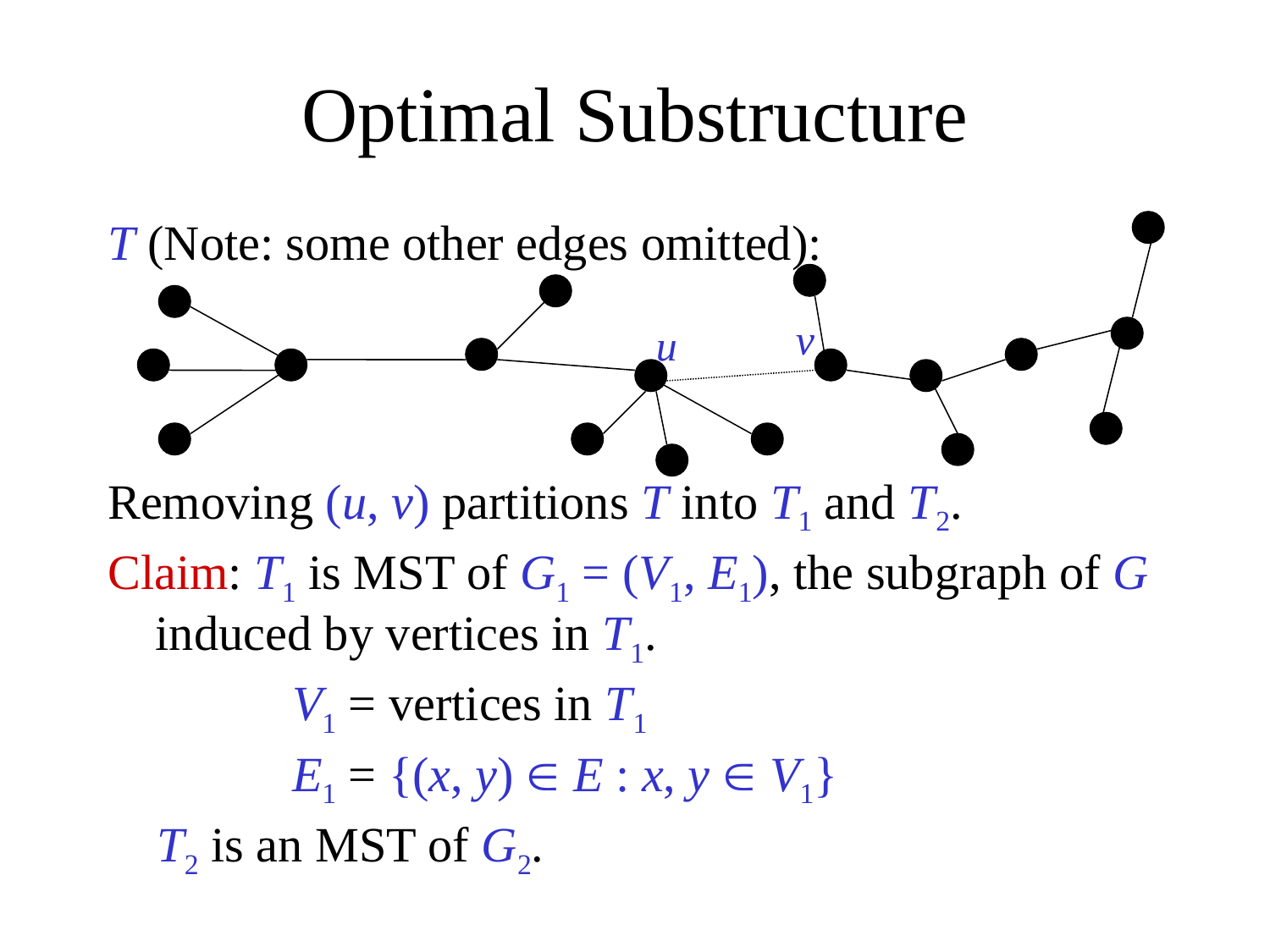

# Optimal Substructure
T (Note: some other edges omitted):

Removing (u, v) partitions T into T1 and T2.
Claim: T1 is MST of G1 = (V1, E1), the subgraph of G induced by vertices in T1.
               V1 = vertices in T1
               E1 = {(x, y) ∈ E : x, y ∈ V1}
    T2 is an MST of G2.

v
u

11